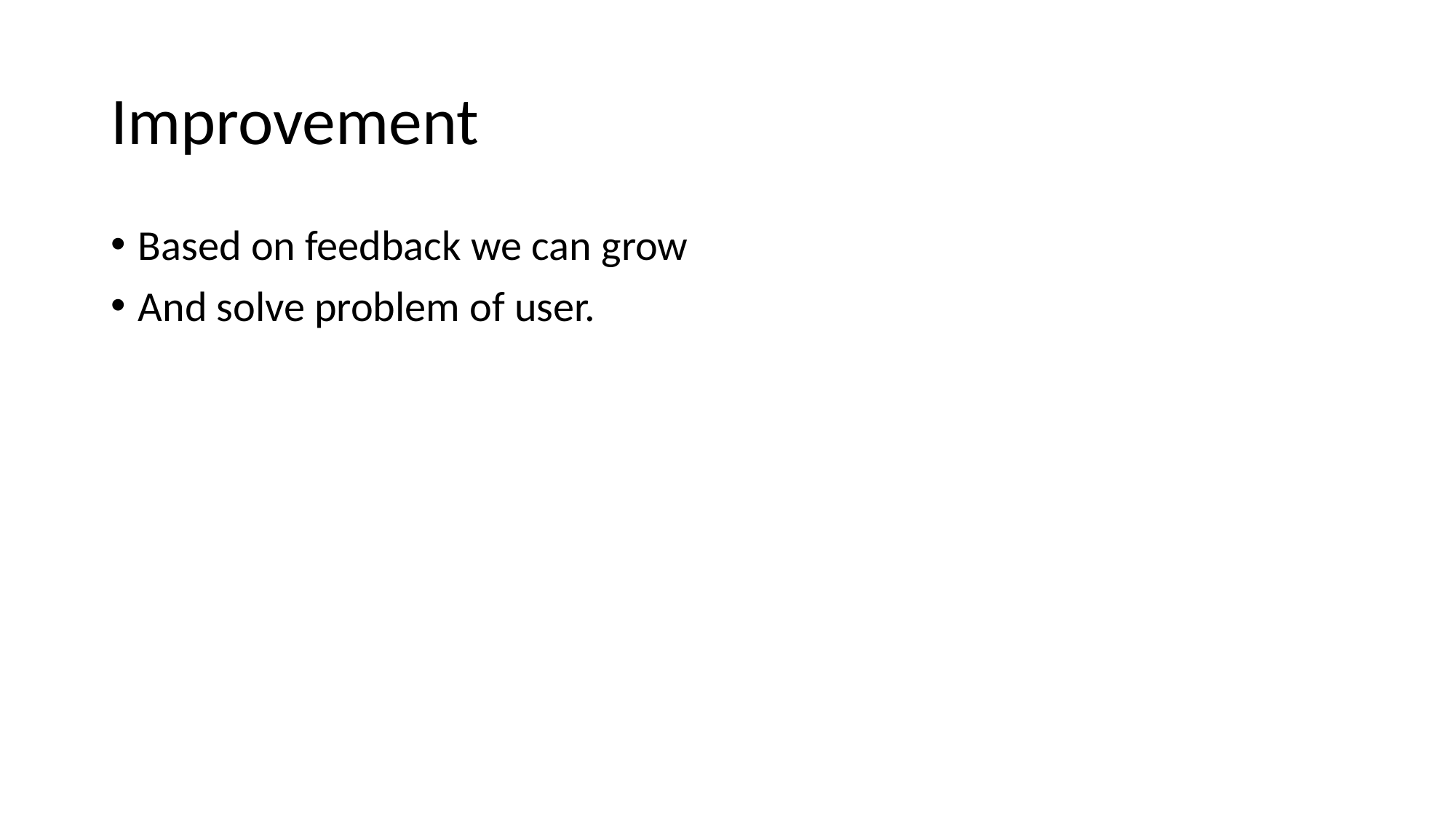

# Improvement
Based on feedback we can grow
And solve problem of user.